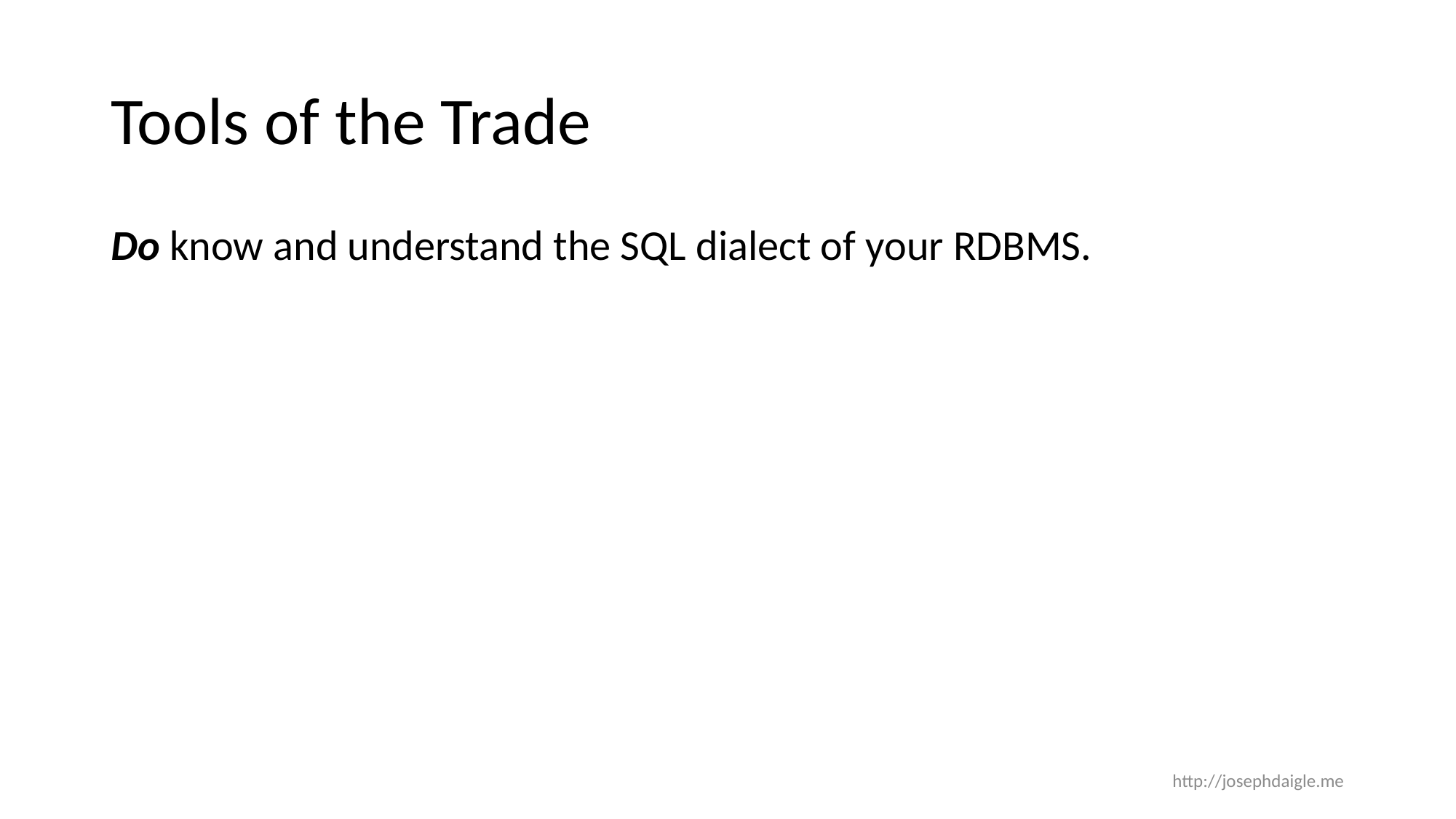

# Tools of the Trade
Do know and understand the SQL dialect of your RDBMS.
http://josephdaigle.me